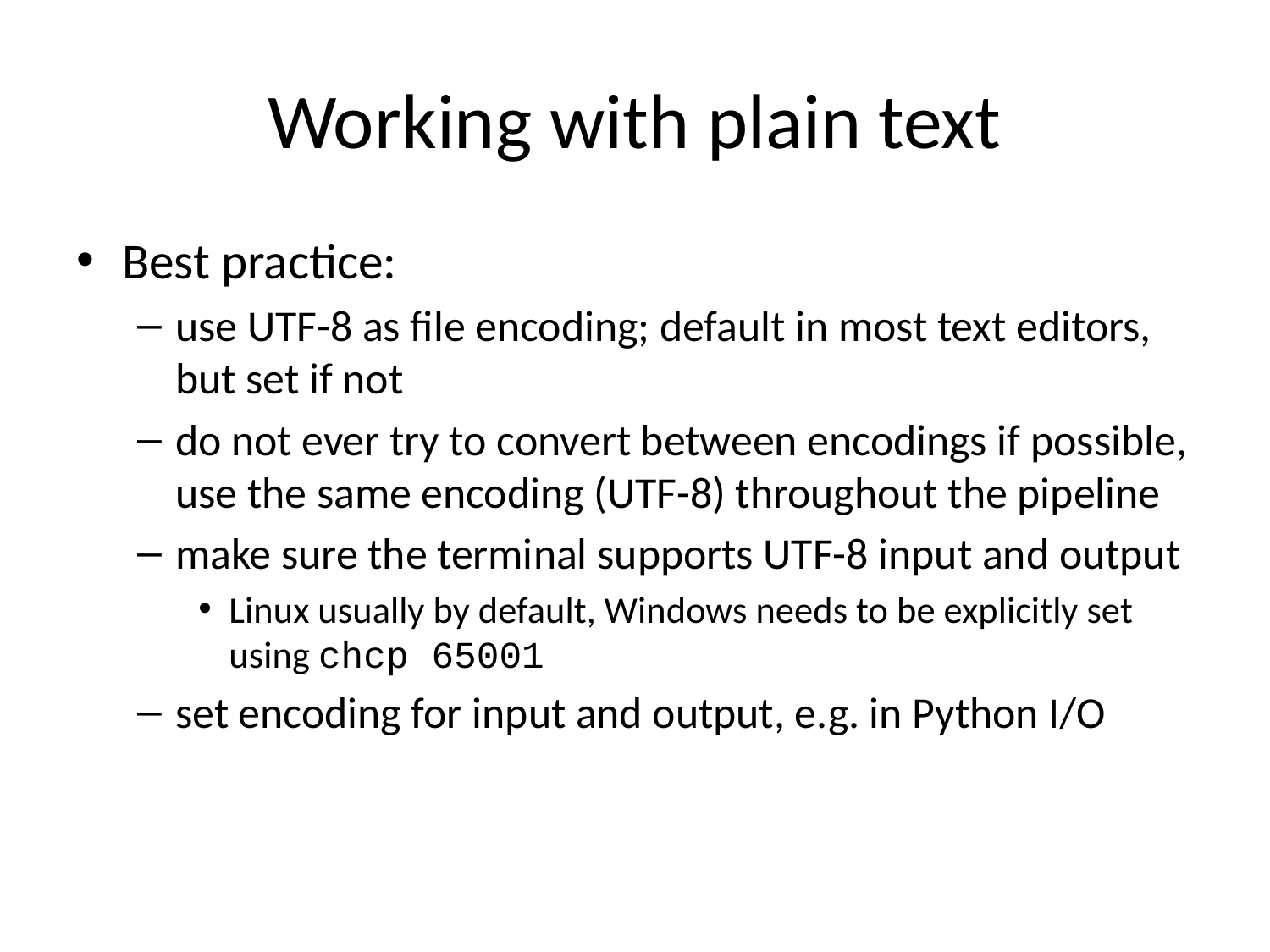

# Working with plain text
Best practice:
use UTF-8 as file encoding; default in most text editors, but set if not
do not ever try to convert between encodings if possible, use the same encoding (UTF-8) throughout the pipeline
make sure the terminal supports UTF-8 input and output
Linux usually by default, Windows needs to be explicitly set using chcp 65001
set encoding for input and output, e.g. in Python I/O